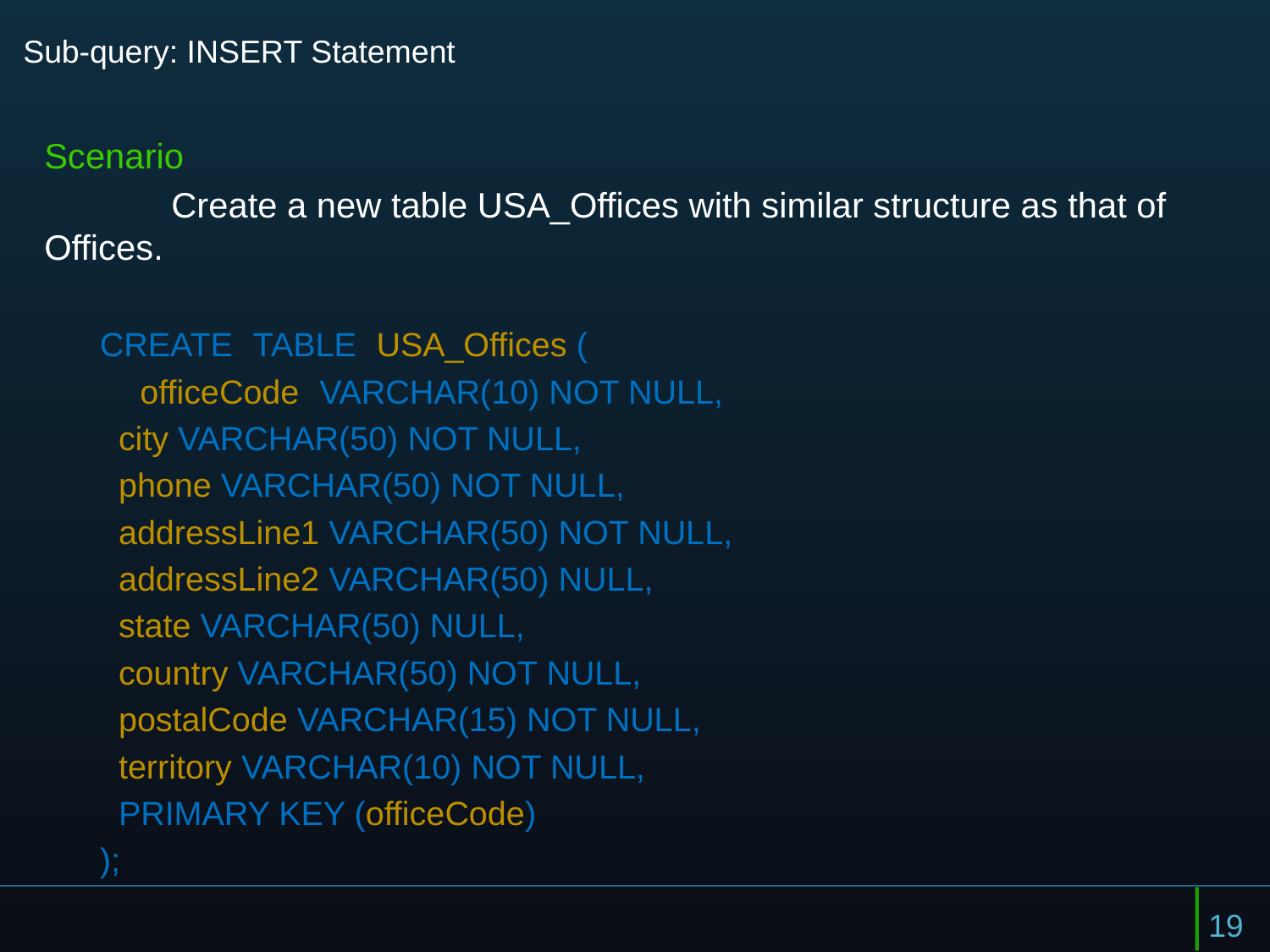

# Sub-query: INSERT Statement
Scenario
	Create a new table USA_Offices with similar structure as that of Offices.

CREATE TABLE USA_Offices (
  officeCode VARCHAR(10) NOT NULL,
  city VARCHAR(50) NOT NULL,
  phone VARCHAR(50) NOT NULL,
  addressLine1 VARCHAR(50) NOT NULL,
  addressLine2 VARCHAR(50) NULL,
  state VARCHAR(50) NULL,
  country VARCHAR(50) NOT NULL,
  postalCode VARCHAR(15) NOT NULL,
  territory VARCHAR(10) NOT NULL,
  PRIMARY KEY (officeCode)
);

19